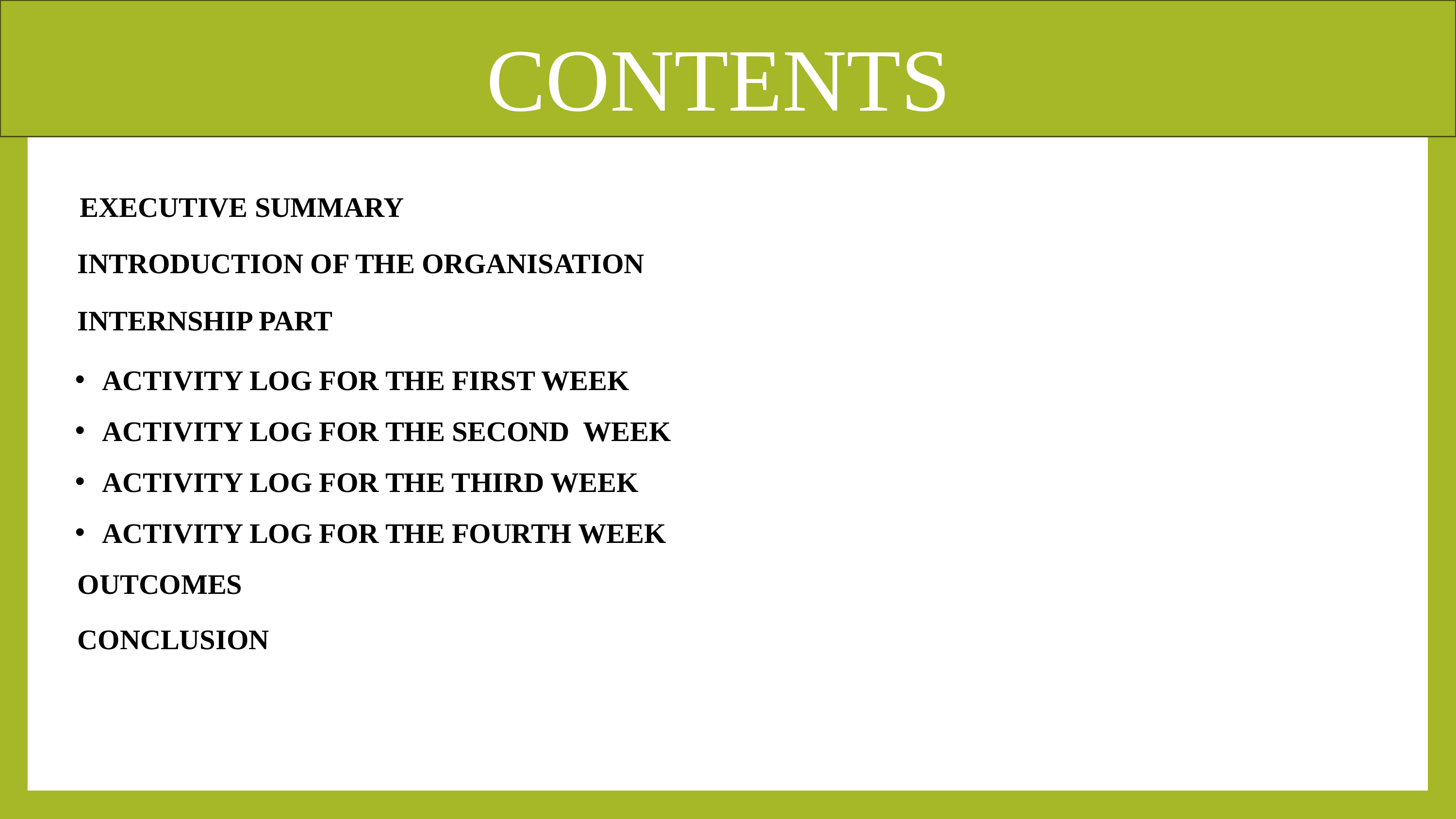

CONTENTS

EXECUTIVE SUMMARY
INTRODUCTION OF THE ORGANISATION
INTERNSHIP PART

ACTIVITY LOG FOR THE FIRST WEEK
ACTIVITY LOG FOR THE SECOND  WEEK
ACTIVITY LOG FOR THE THIRD WEEK
ACTIVITY LOG FOR THE FOURTH WEEK
OUTCOMES
CONCLUSION